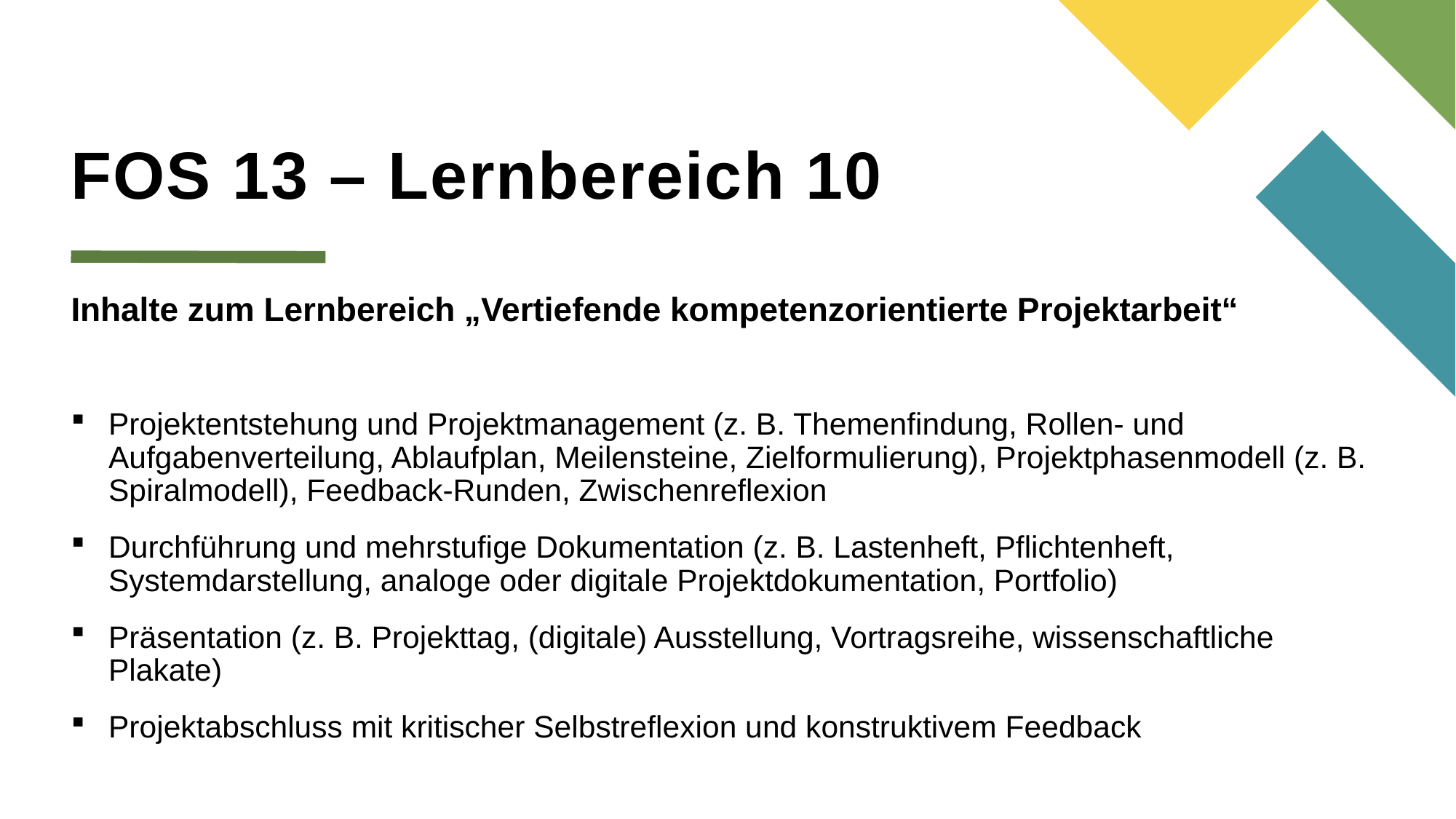

# FOS 13 – Lernbereich 10
Inhalte zum Lernbereich „Vertiefende kompetenzorientierte Projektarbeit“

Projektentstehung und Projektmanagement (z. B. Themenfindung, Rollen- und Aufgabenverteilung, Ablaufplan, Meilensteine, Zielformulierung), Projektphasenmodell (z. B. Spiralmodell), Feedback-Runden, Zwischenreflexion
Durchführung und mehrstufige Dokumentation (z. B. Lastenheft, Pflichtenheft, Systemdarstellung, analoge oder digitale Projektdokumentation, Portfolio)
Präsentation (z. B. Projekttag, (digitale) Ausstellung, Vortragsreihe, wissenschaftliche Plakate)
Projektabschluss mit kritischer Selbstreflexion und konstruktivem Feedback